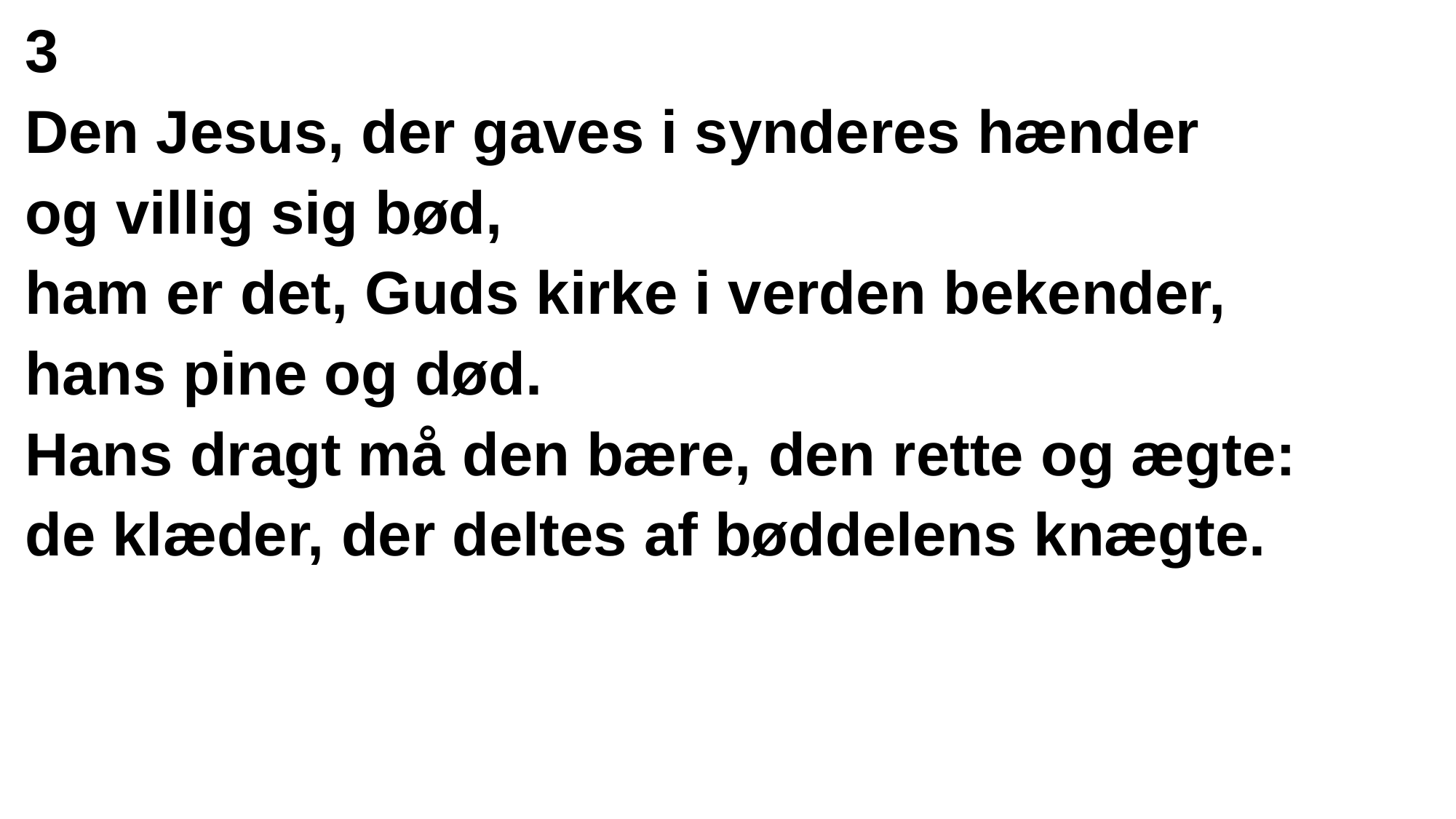

#
3
Den Jesus, der gaves i synderes hænder
og villig sig bød,
ham er det, Guds kirke i verden bekender,
hans pine og død.
Hans dragt må den bære, den rette og ægte:
de klæder, der deltes af bøddelens knægte.